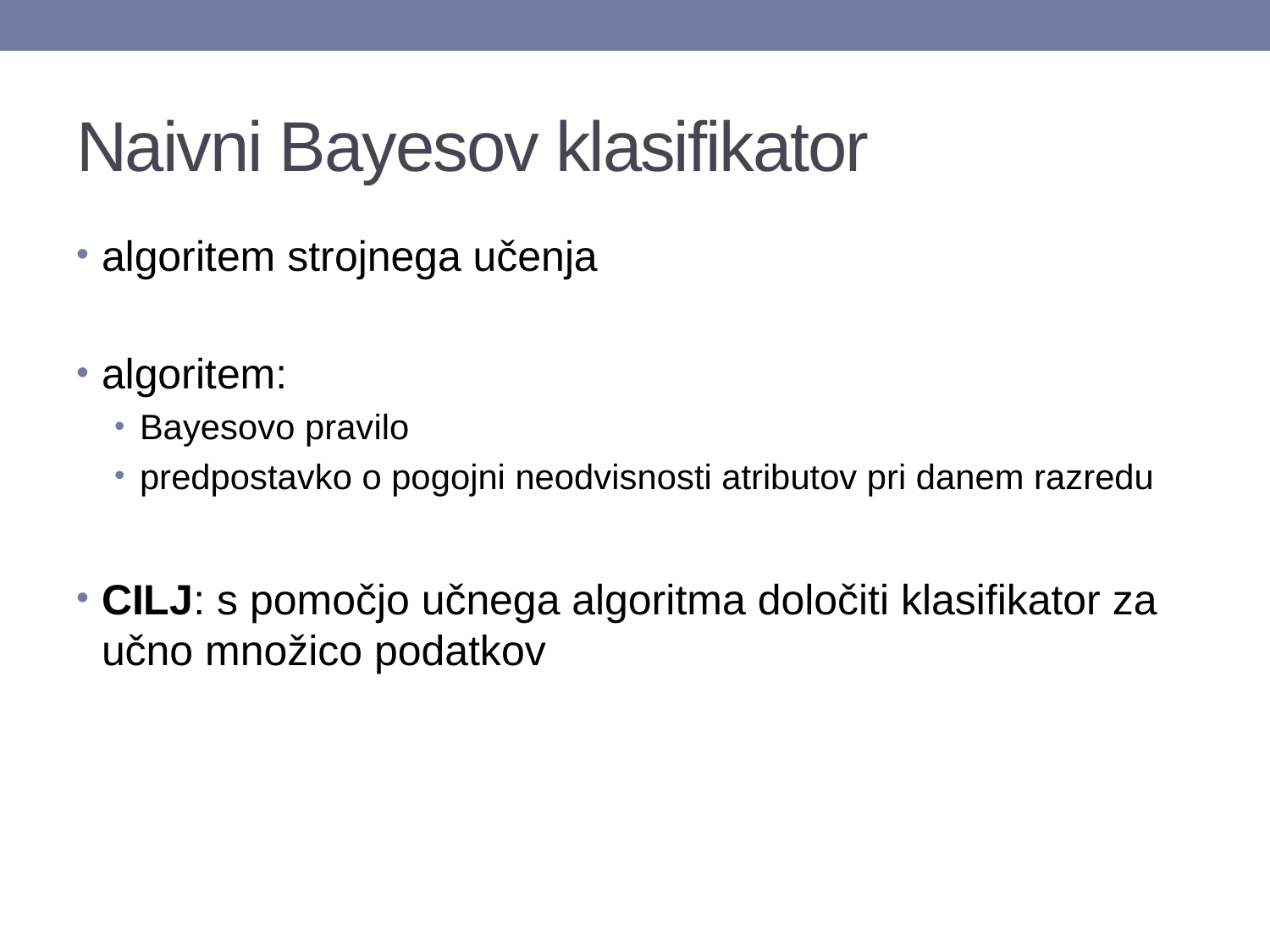

# Naivni Bayesov klasifikator
algoritem strojnega učenja

algoritem:
Bayesovo pravilo
predpostavko o pogojni neodvisnosti atributov pri danem razredu

CILJ: s pomočjo učnega algoritma določiti klasifikator za učno množico podatkov